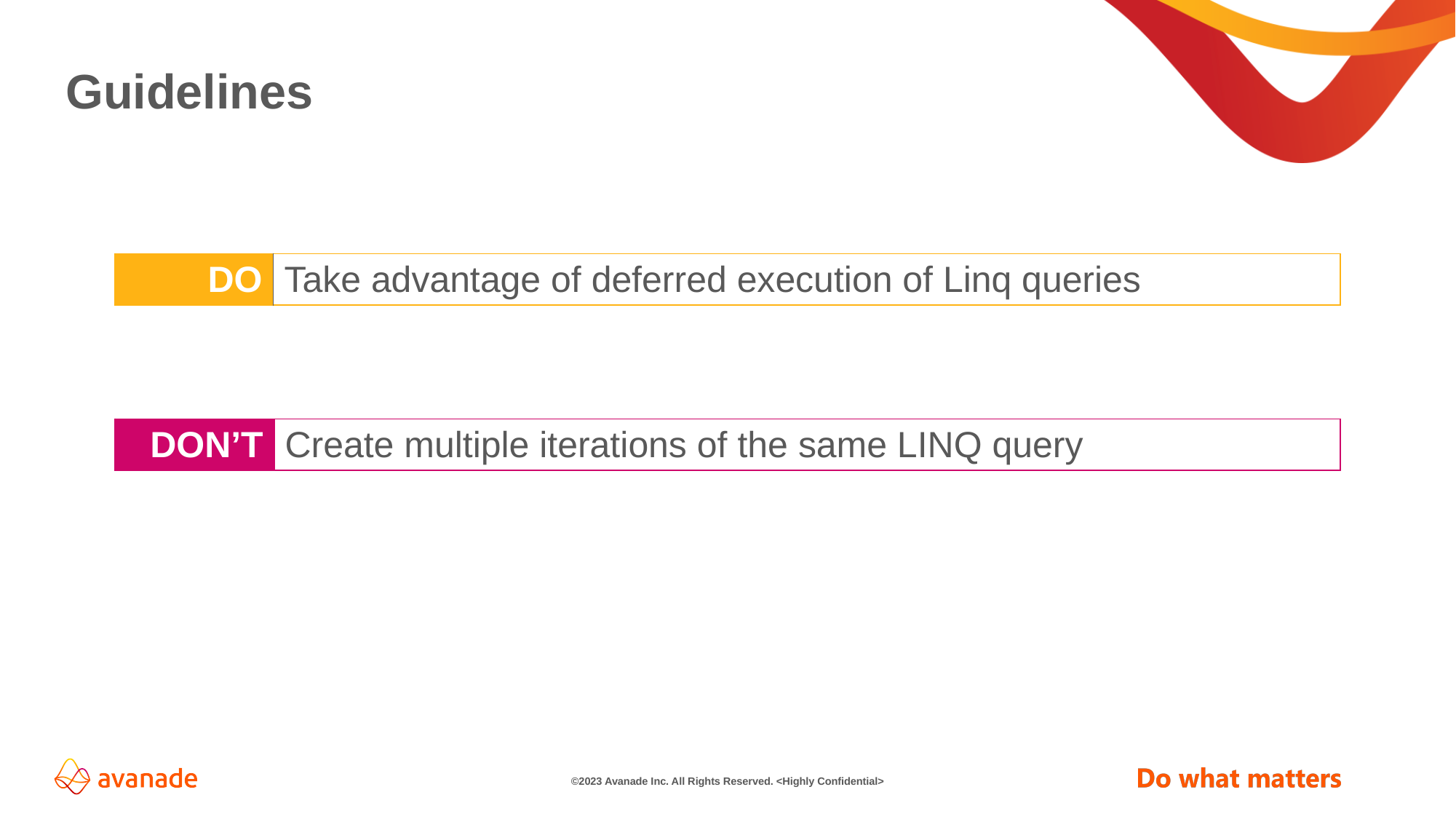

# Guidelines
| DO | Take advantage of deferred execution of Linq queries |
| --- | --- |
| DON’T | Create multiple iterations of the same LINQ query |
| --- | --- |